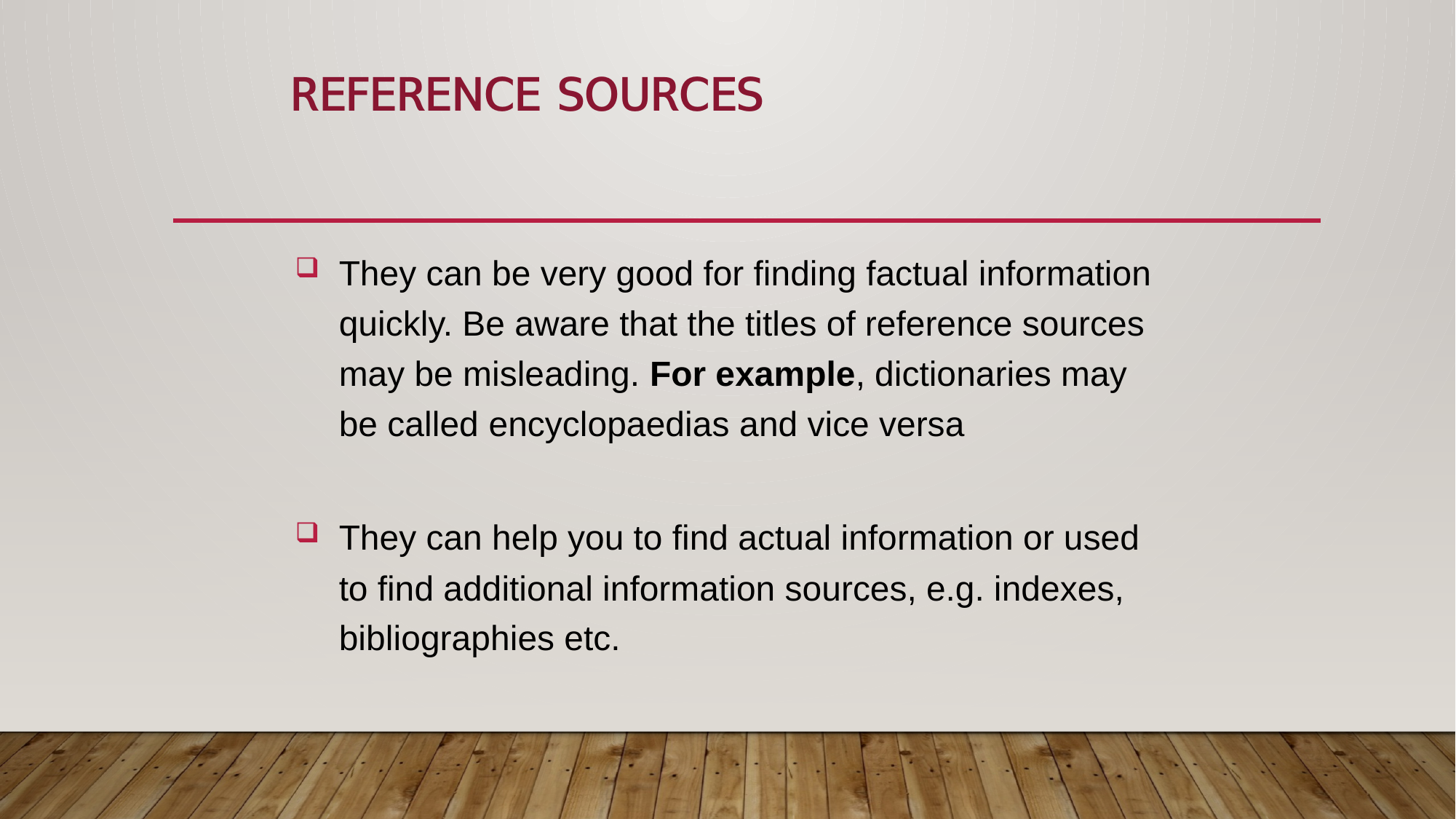

# Reference Sources
They can be very good for finding factual information quickly. Be aware that the titles of reference sources may be misleading. For example, dictionaries may be called encyclopaedias and vice versa

They can help you to find actual information or used to find additional information sources, e.g. indexes, bibliographies etc.